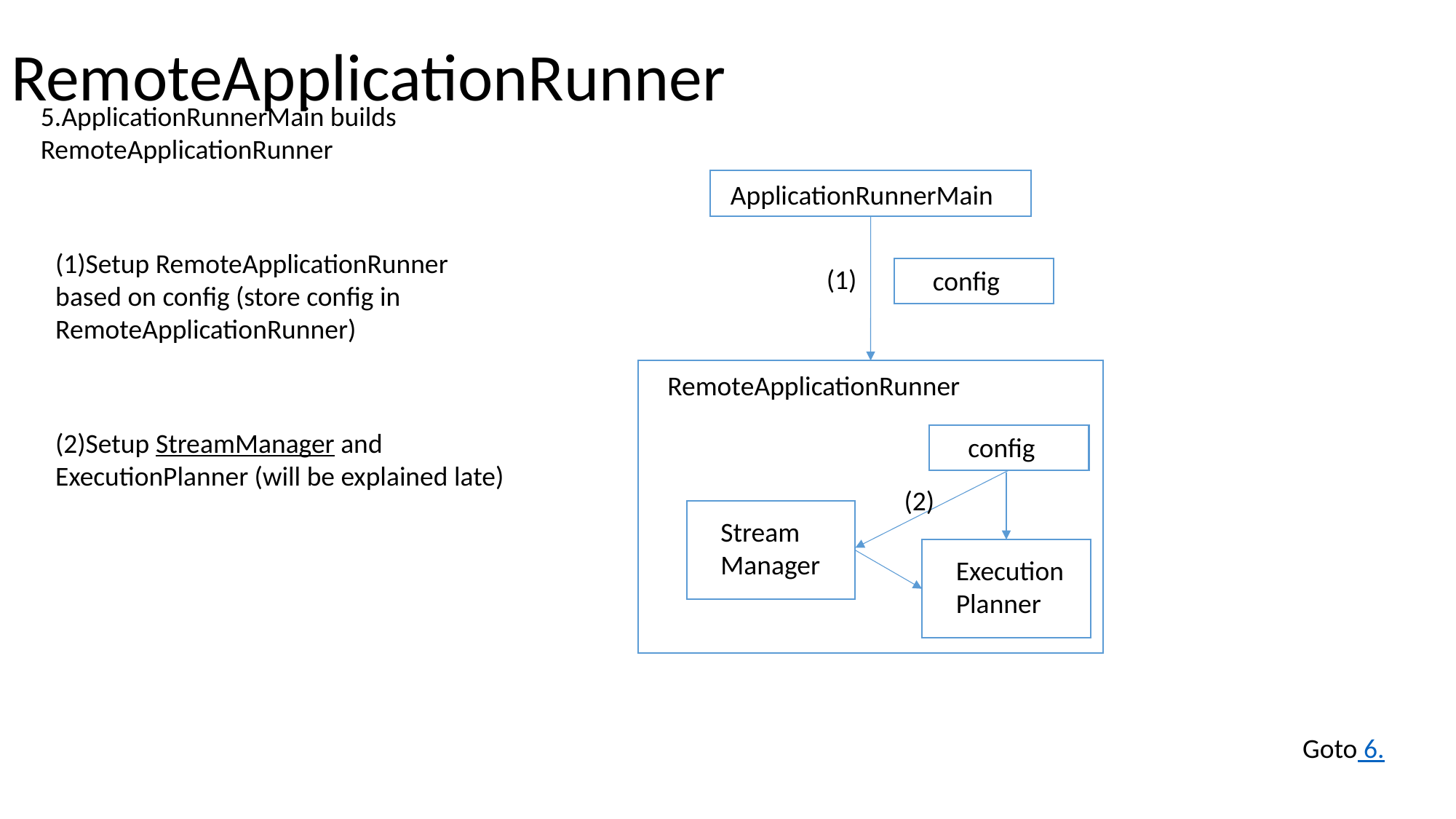

# RemoteApplicationRunner
5.ApplicationRunnerMain builds RemoteApplicationRunner

ApplicationRunnerMain
(1)Setup RemoteApplicationRunner based on config (store config in RemoteApplicationRunner)
(1)
config

RemoteApplicationRunner
(2)Setup StreamManager and ExecutionPlanner (will be explained late)
config

(2)

StreamManager

ExecutionPlanner
Goto 6.